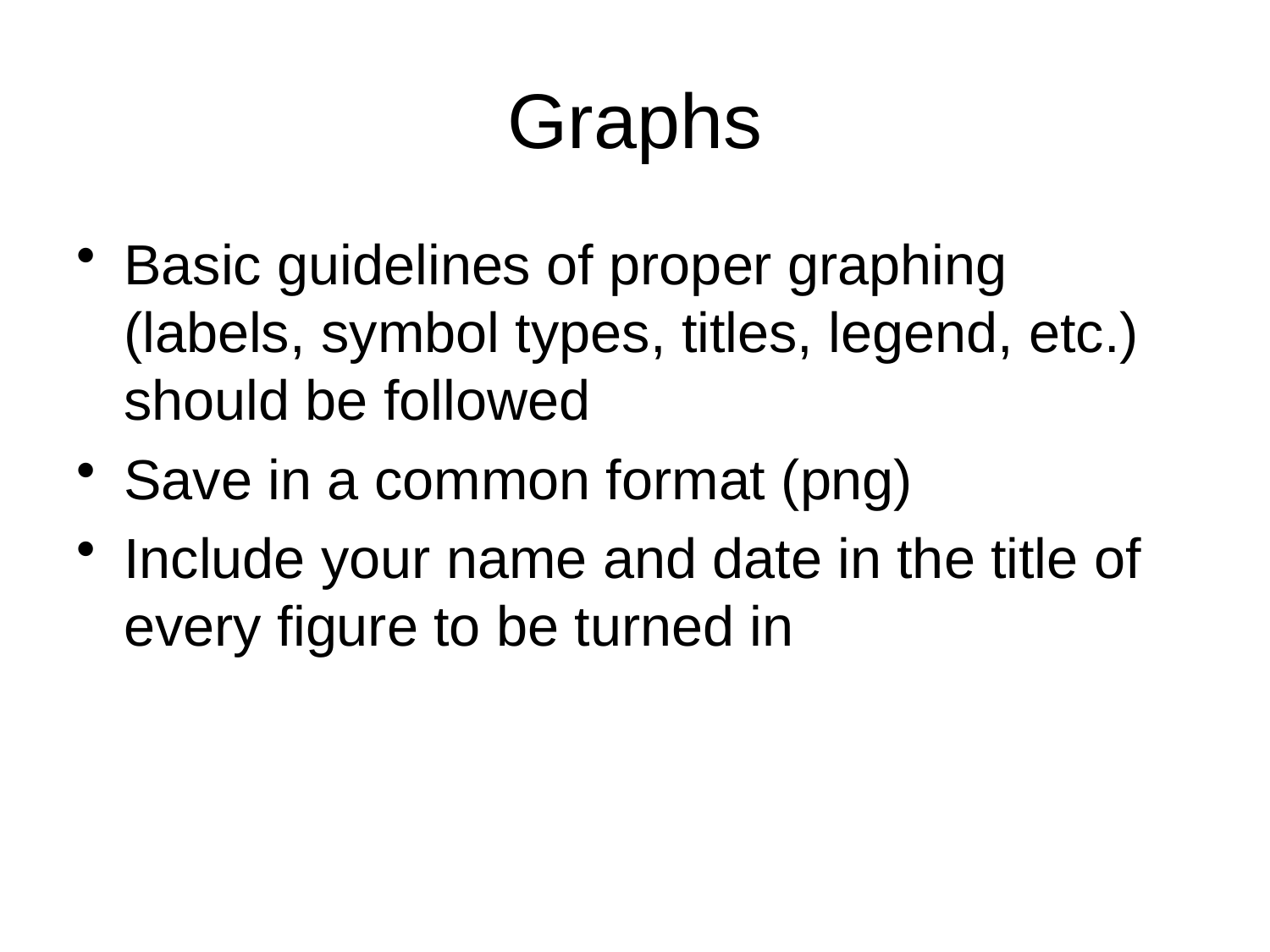

# Graphs
Basic guidelines of proper graphing (labels, symbol types, titles, legend, etc.) should be followed
Save in a common format (png)
Include your name and date in the title of every figure to be turned in